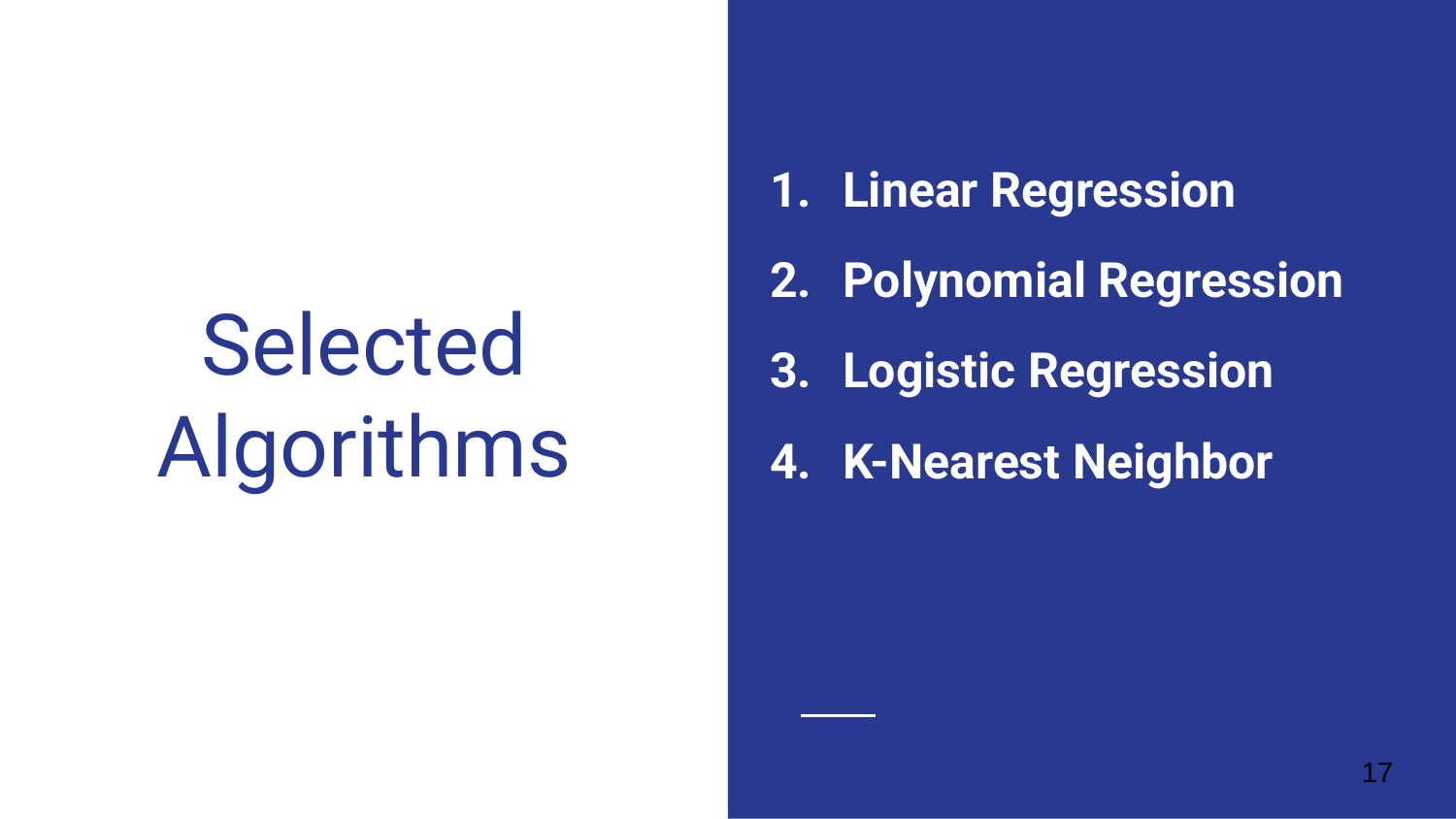

Linear Regression
Polynomial Regression
Logistic Regression
K-Nearest Neighbor

# Selected Algorithms
17